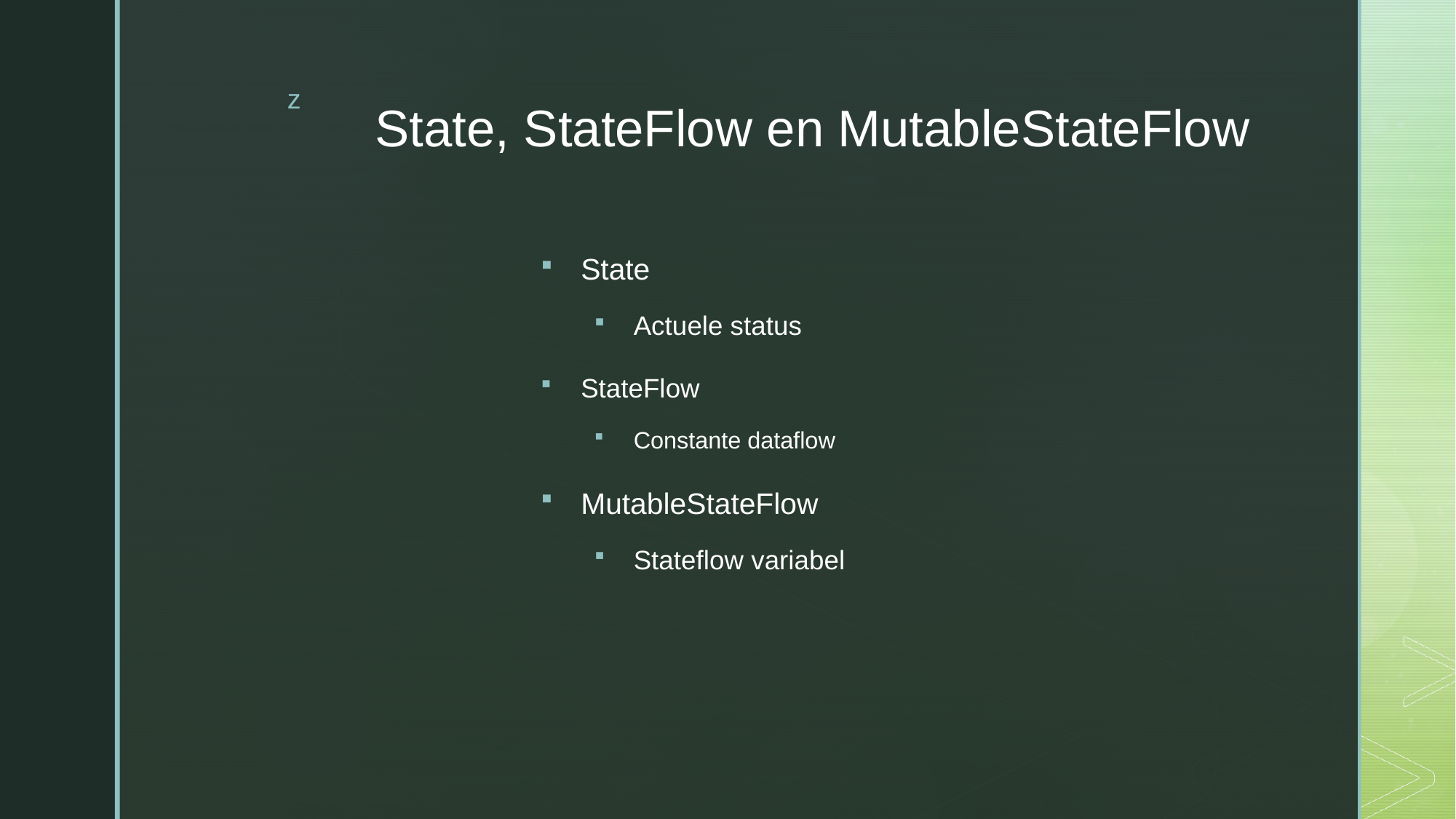

# State, StateFlow en MutableStateFlow
State
Actuele status
StateFlow
Constante dataflow
MutableStateFlow
Stateflow variabel